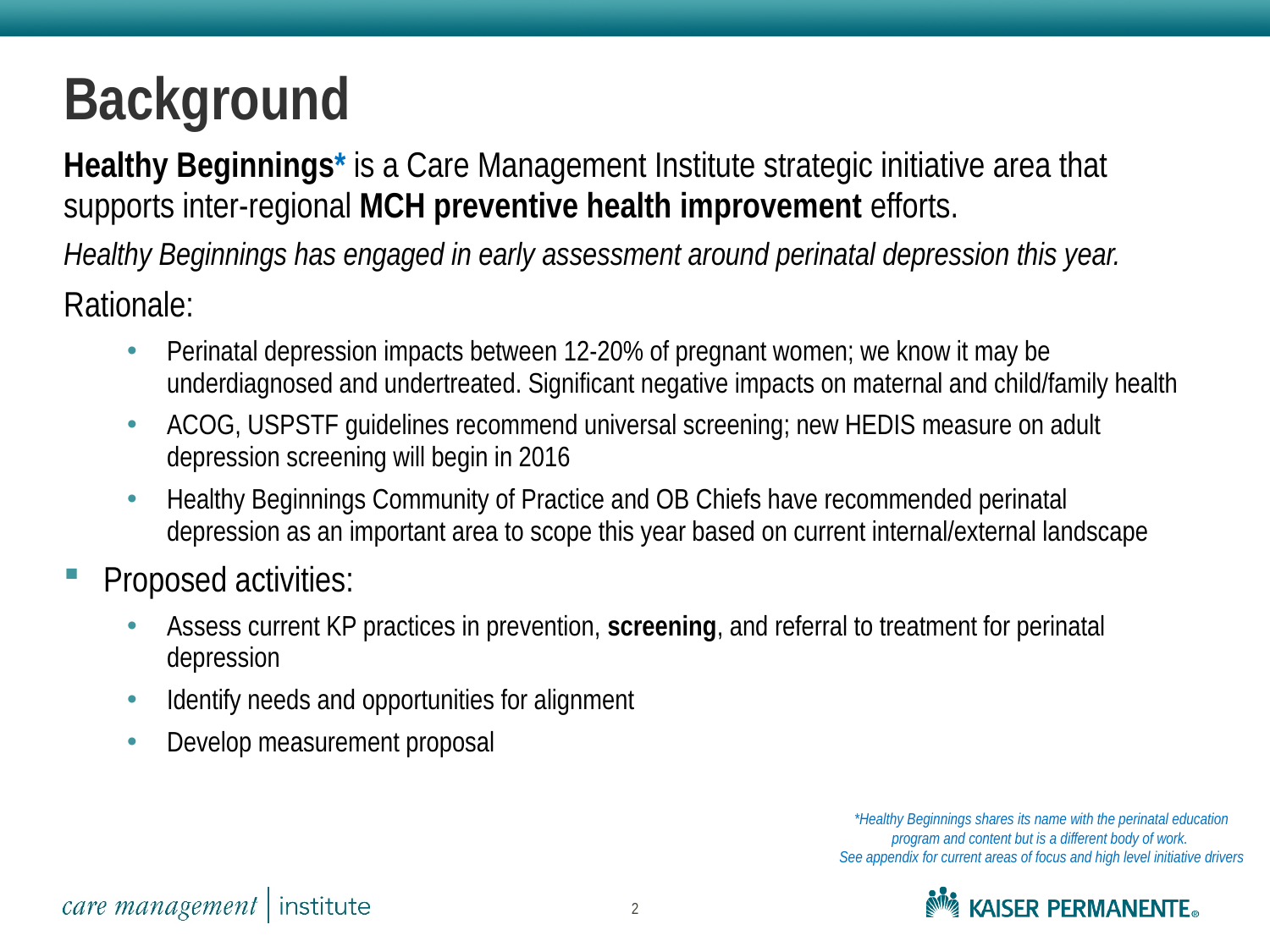

# Background
Healthy Beginnings* is a Care Management Institute strategic initiative area that supports inter-regional MCH preventive health improvement efforts.
Healthy Beginnings has engaged in early assessment around perinatal depression this year.
Rationale:
Perinatal depression impacts between 12-20% of pregnant women; we know it may be underdiagnosed and undertreated. Significant negative impacts on maternal and child/family health
ACOG, USPSTF guidelines recommend universal screening; new HEDIS measure on adult depression screening will begin in 2016
Healthy Beginnings Community of Practice and OB Chiefs have recommended perinatal depression as an important area to scope this year based on current internal/external landscape
Proposed activities:
Assess current KP practices in prevention, screening, and referral to treatment for perinatal depression
Identify needs and opportunities for alignment
Develop measurement proposal
*Healthy Beginnings shares its name with the perinatal education program and content but is a different body of work.
See appendix for current areas of focus and high level initiative drivers
2